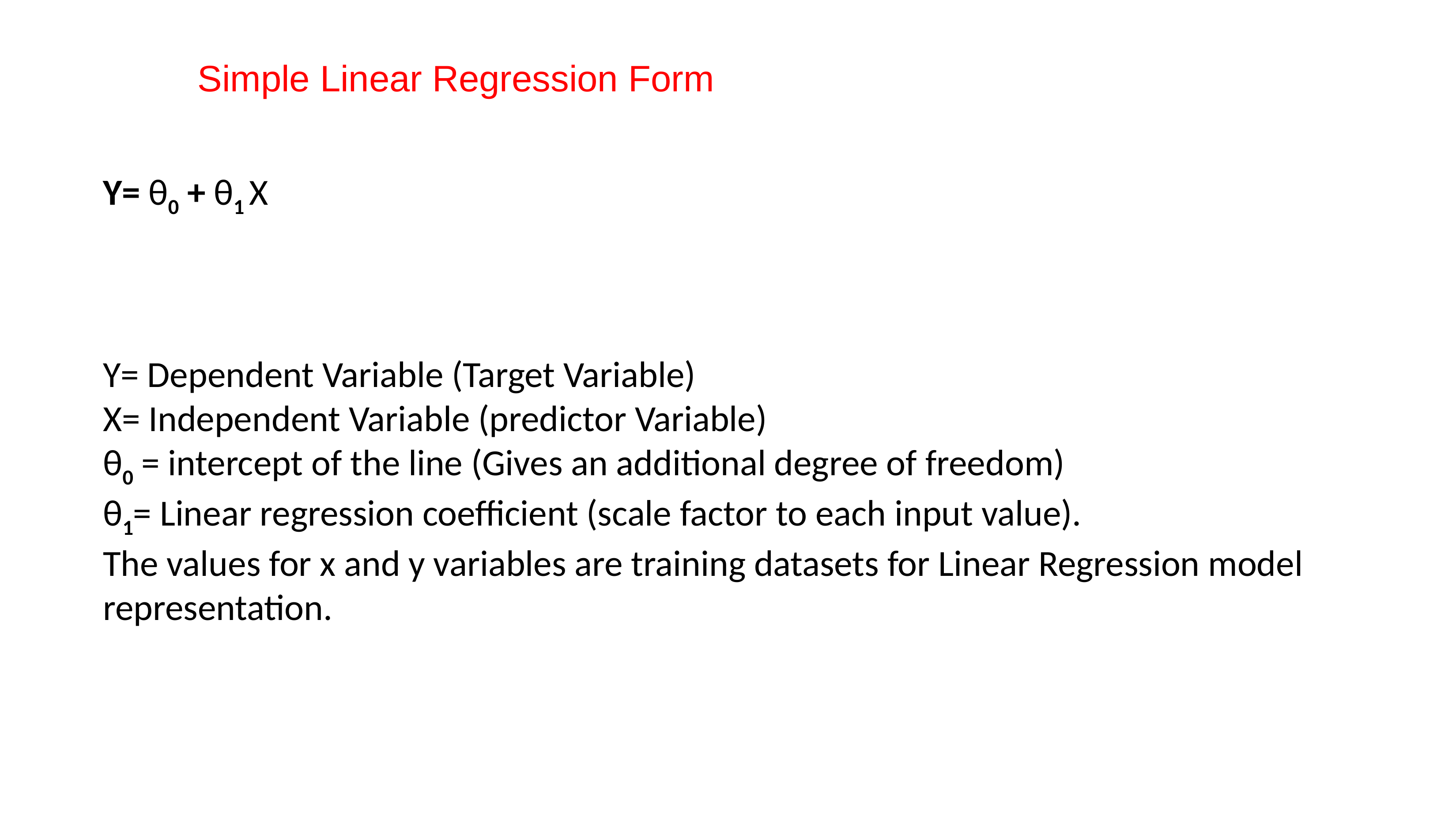

# Simple Linear Regression Form

Y= θ0 + θ1 X

Y= Dependent Variable (Target Variable)
X= Independent Variable (predictor Variable)
θ0 = intercept of the line (Gives an additional degree of freedom)
θ1= Linear regression coefficient (scale factor to each input value).
The values for x and y variables are training datasets for Linear Regression model representation.